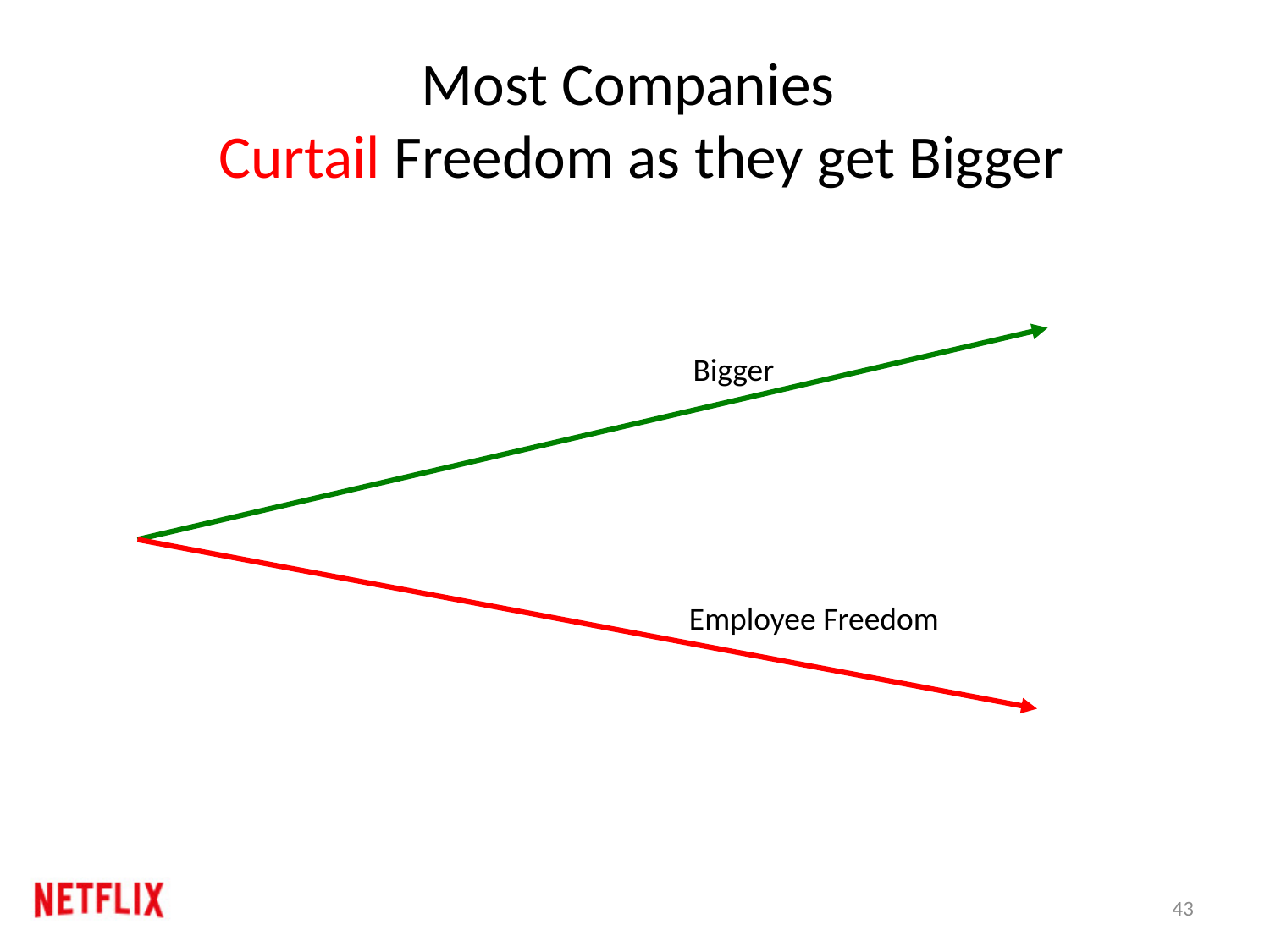

# Most Companies Curtail Freedom as they get Bigger

Bigger

Employee Freedom
43